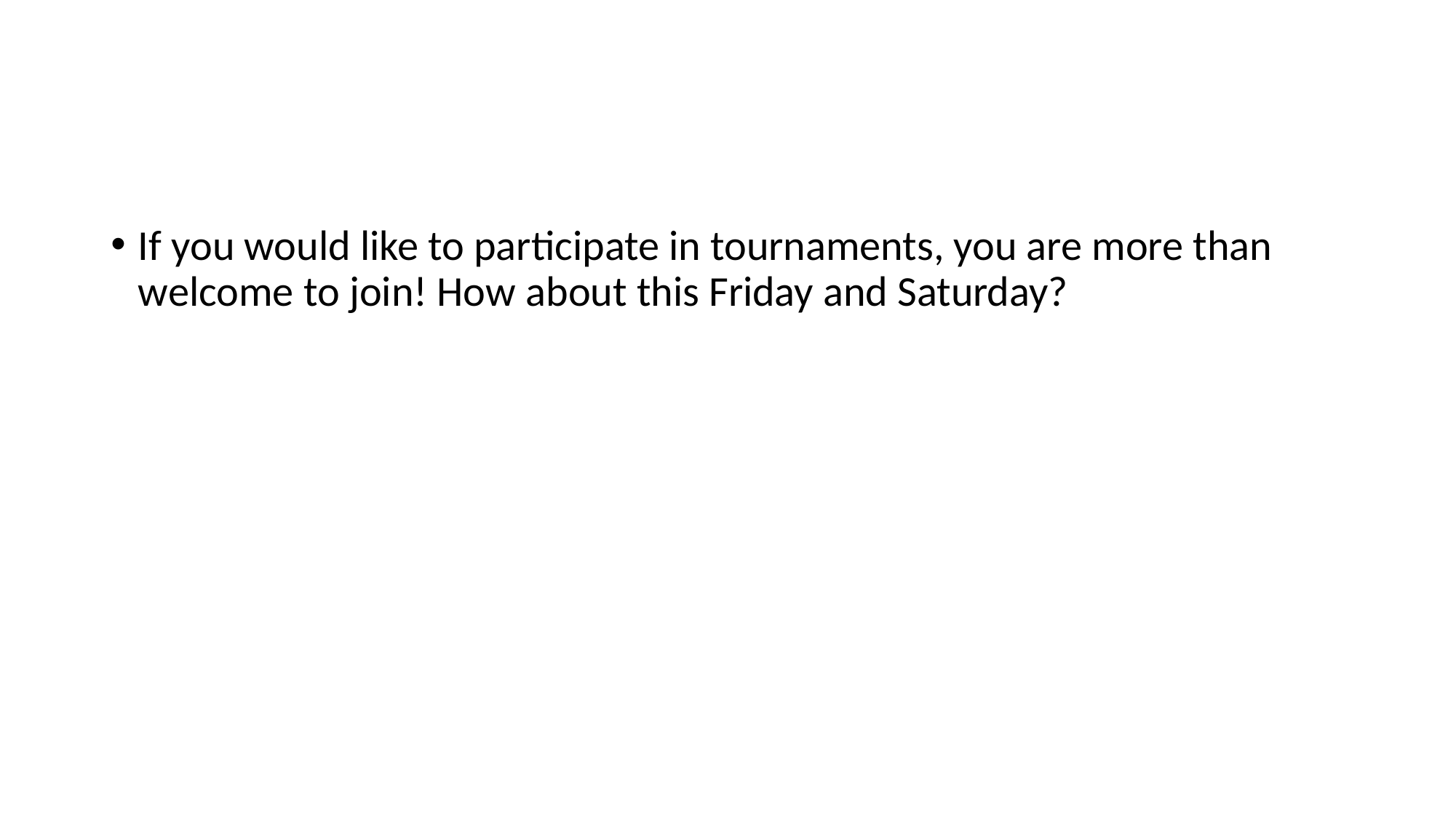

#
If you would like to participate in tournaments, you are more than welcome to join! How about this Friday and Saturday?